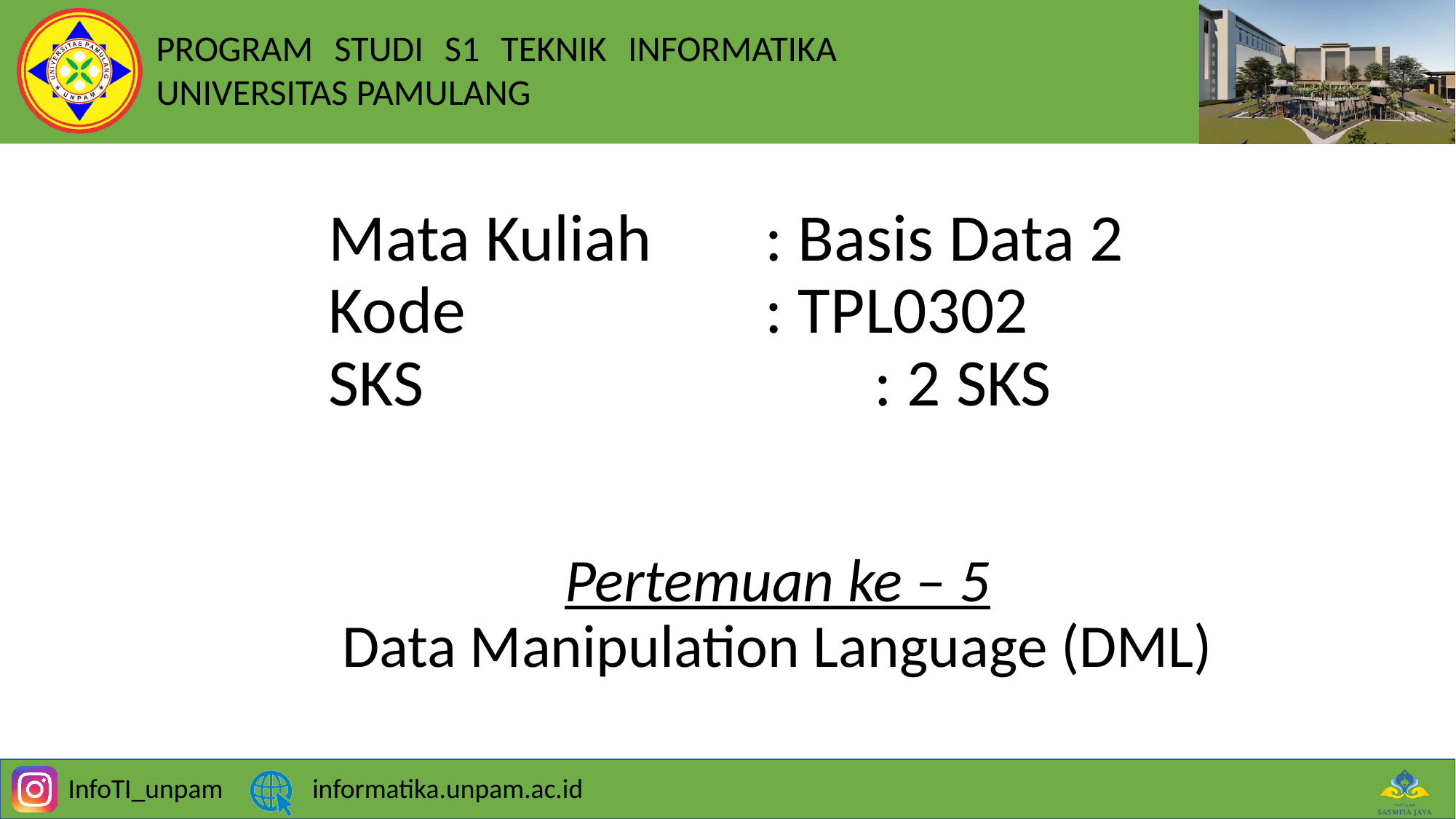

Mata Kuliah		: Basis Data 2
Kode 			: TPL0302
SKS 				: 2 SKS
Pertemuan ke – 5
Data Manipulation Language (DML)